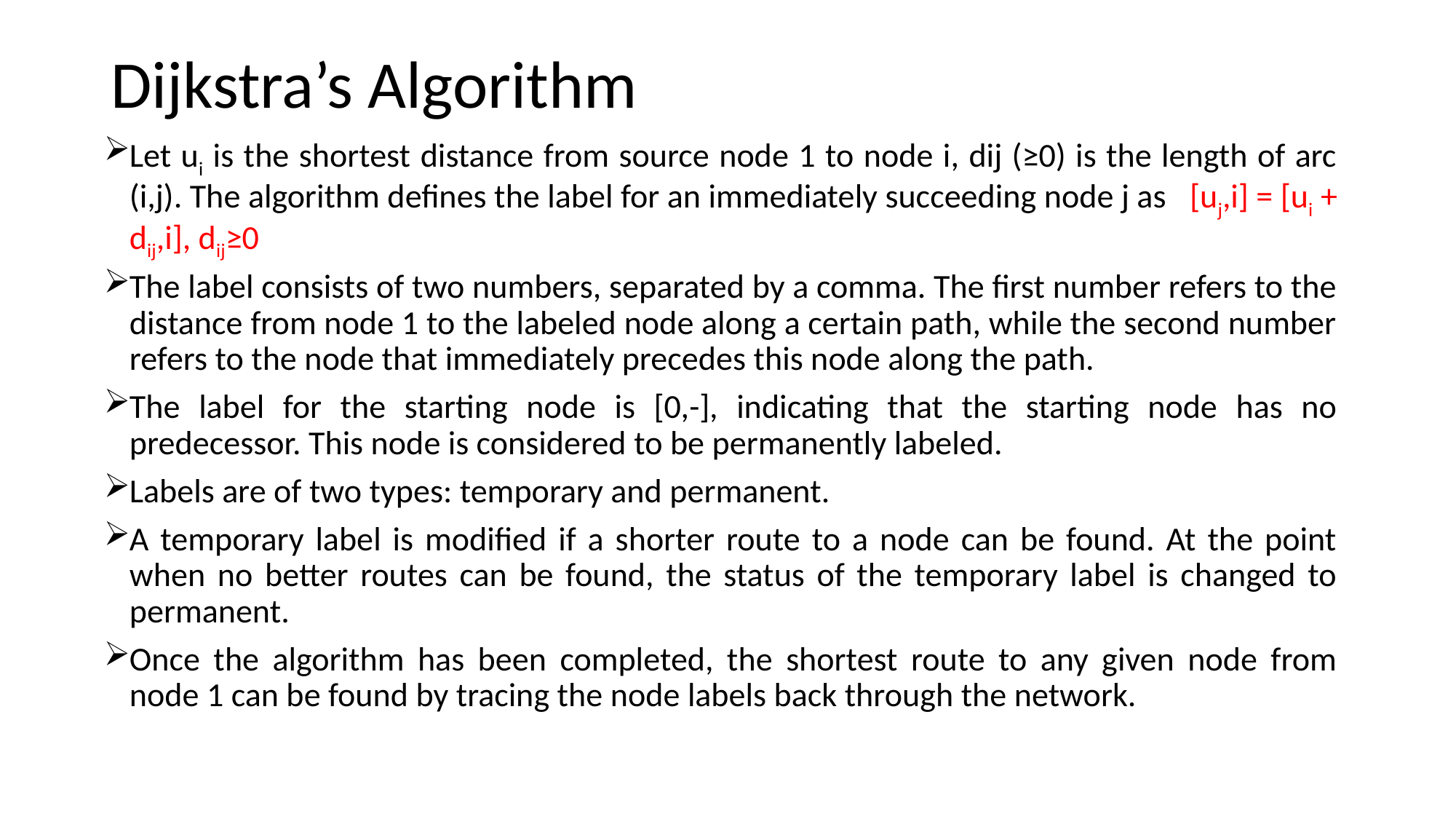

# Dijkstra’s Algorithm
Let ui is the shortest distance from source node 1 to node i, dij (≥0) is the length of arc (i,j). The algorithm defines the label for an immediately succeeding node j as   [uj,i] = [ui + dij,i], dij≥0
The label consists of two numbers, separated by a comma. The first number refers to the distance from node 1 to the labeled node along a certain path, while the second number refers to the node that immediately precedes this node along the path.
The label for the starting node is [0,-], indicating that the starting node has no predecessor. This node is considered to be permanently labeled.
Labels are of two types: temporary and permanent.
A temporary label is modified if a shorter route to a node can be found. At the point when no better routes can be found, the status of the temporary label is changed to permanent.
Once the algorithm has been completed, the shortest route to any given node from node 1 can be found by tracing the node labels back through the network.